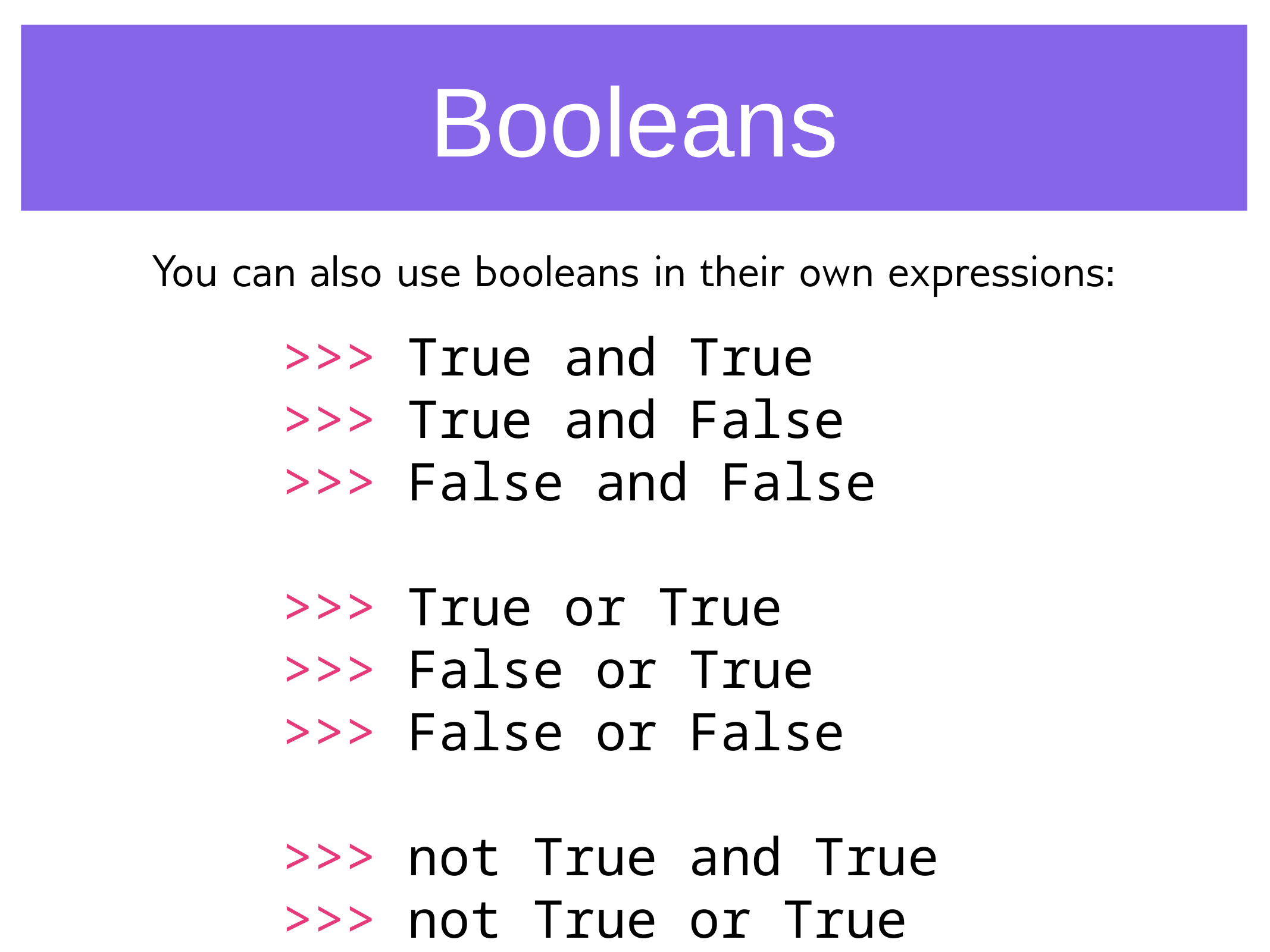

Booleans
You can also use booleans in their own expressions:
>>> True and True
>>> True and False
>>> False and False

>>> True or True
>>> False or True
>>> False or False

>>> not True and True
>>> not True or True